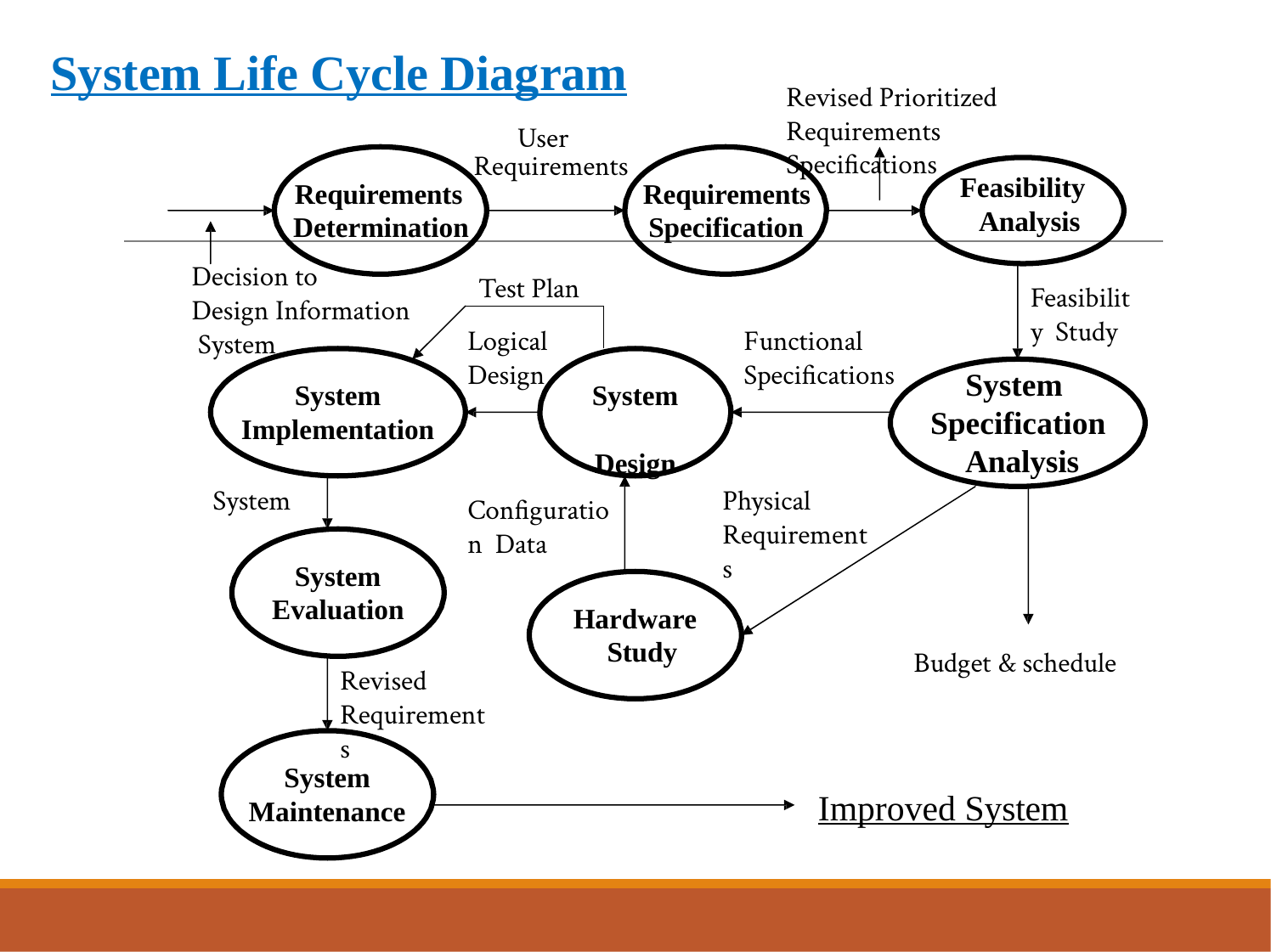

# System Life Cycle Diagram
Revised Prioritized  Requirements Specifications
User

Requirements
Requirements	Requirements
Determination	Specification

Feasibility  Analysis

Decision to
Design Information  System
System  Implementation

Test Plan
Feasibility  Study
System  Specification  Analysis

Logical
Functional  Specifications

Design

System  Design

System
Physical  Requirements

Configuration  Data

System  Evaluation

Hardware  Study
Budget & schedule

Revised  Requirements

System  Maintenance
Improved System